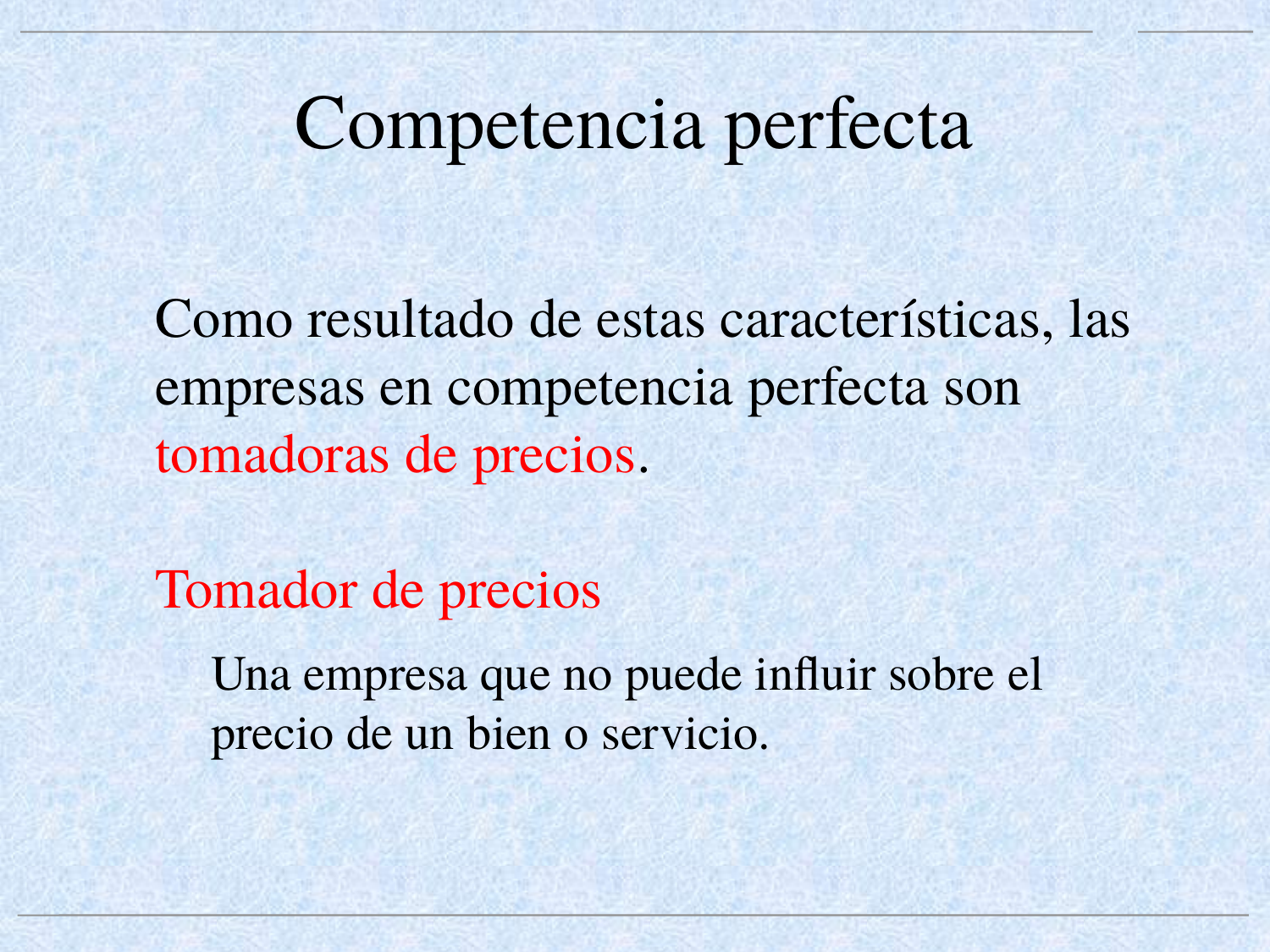

# Competencia perfecta
	Como resultado de estas características, las empresas en competencia perfecta son tomadoras de precios.
	Tomador de precios
 	Una empresa que no puede influir sobre el precio de un bien o servicio.